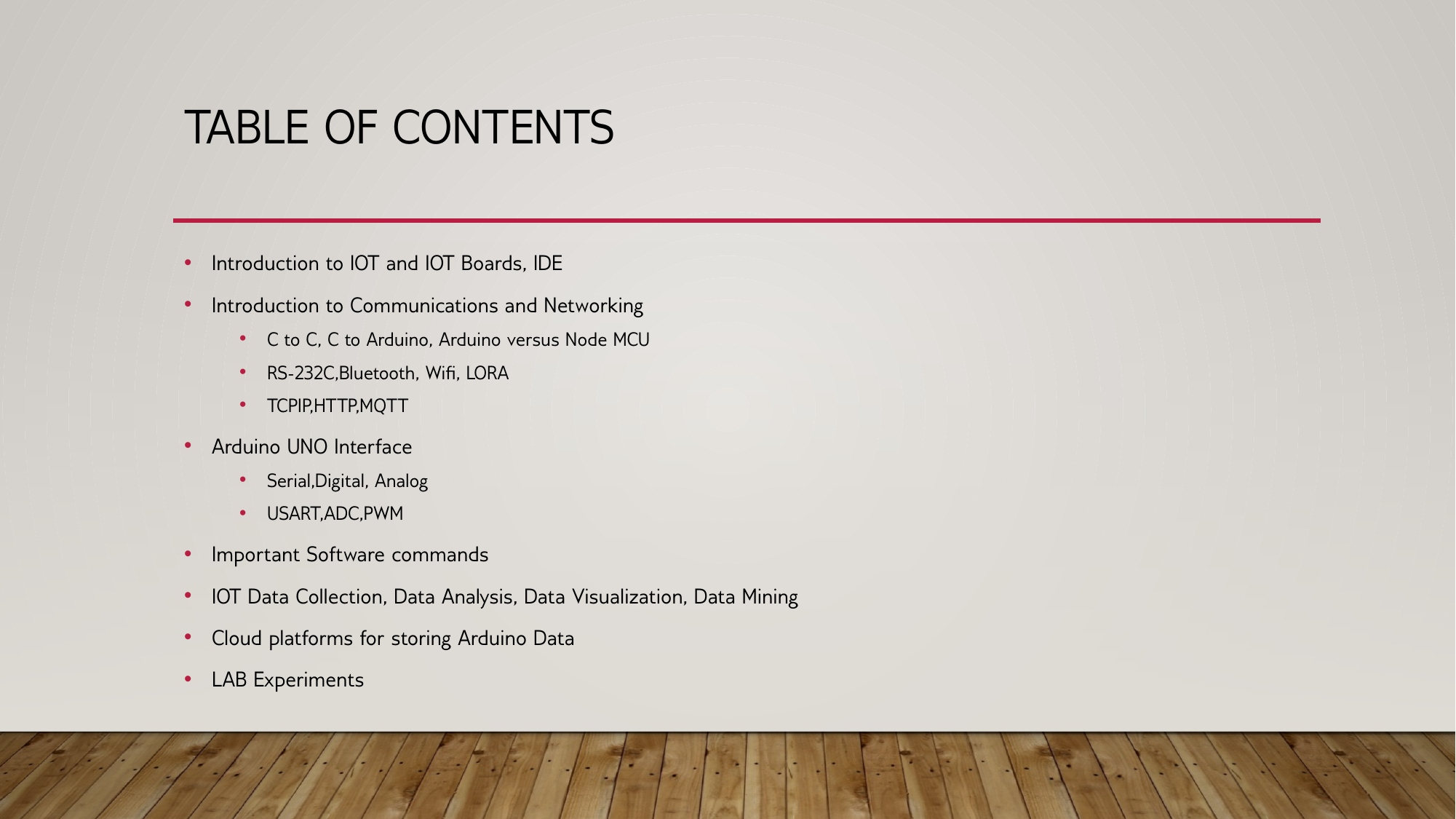

# Table of contents
Introduction to IOT and IOT Boards, IDE
Introduction to Communications and Networking
C to C, C to Arduino, Arduino versus Node MCU
RS-232C,Bluetooth, Wifi, LORA
TCPIP,HTTP,MQTT
Arduino UNO Interface
Serial,Digital, Analog
USART,ADC,PWM
Important Software commands
IOT Data Collection, Data Analysis, Data Visualization, Data Mining
Cloud platforms for storing Arduino Data
LAB Experiments